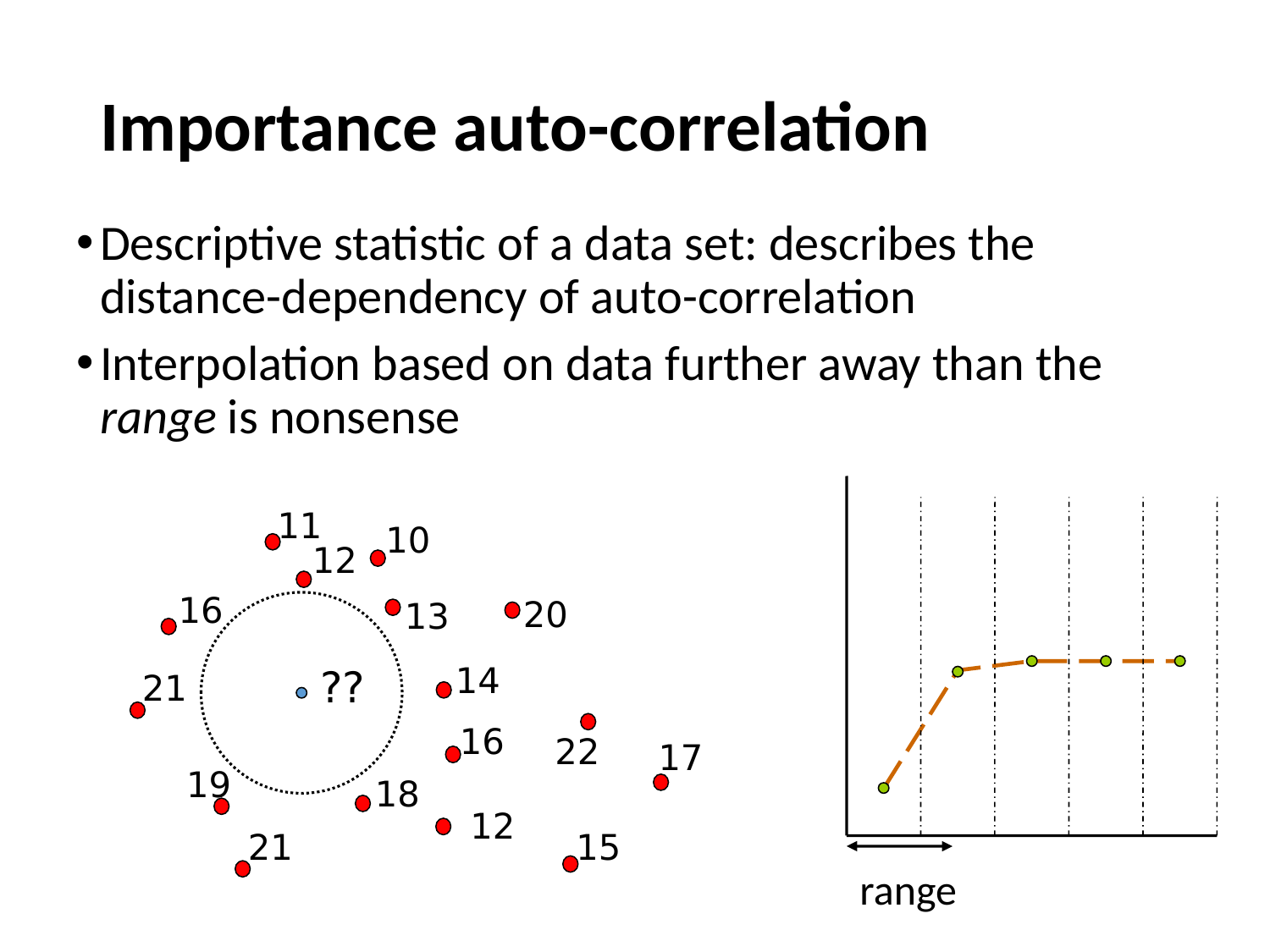

# Importance auto-correlation
Descriptive statistic of a data set: describes the distance-dependency of auto-correlation
Interpolation based on data further away than the range is nonsense

11

10
12

16
20
13

14
??

21

16

22
17

19
18

12

21

15

range